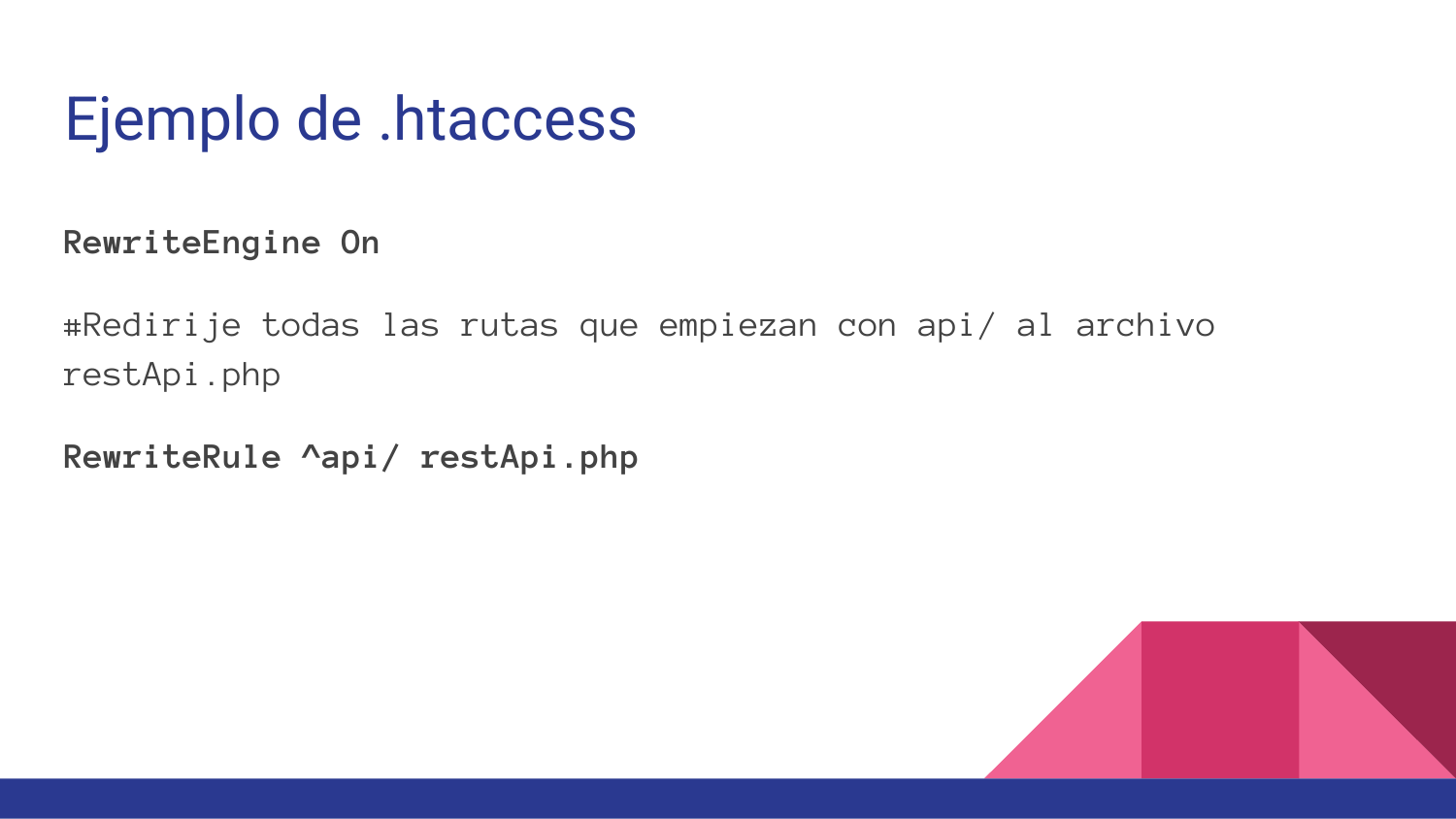

# Ejemplo de .htaccess
RewriteEngine On
#Redirije todas las rutas que empiezan con api/ al archivo restApi.php
RewriteRule ^api/ restApi.php